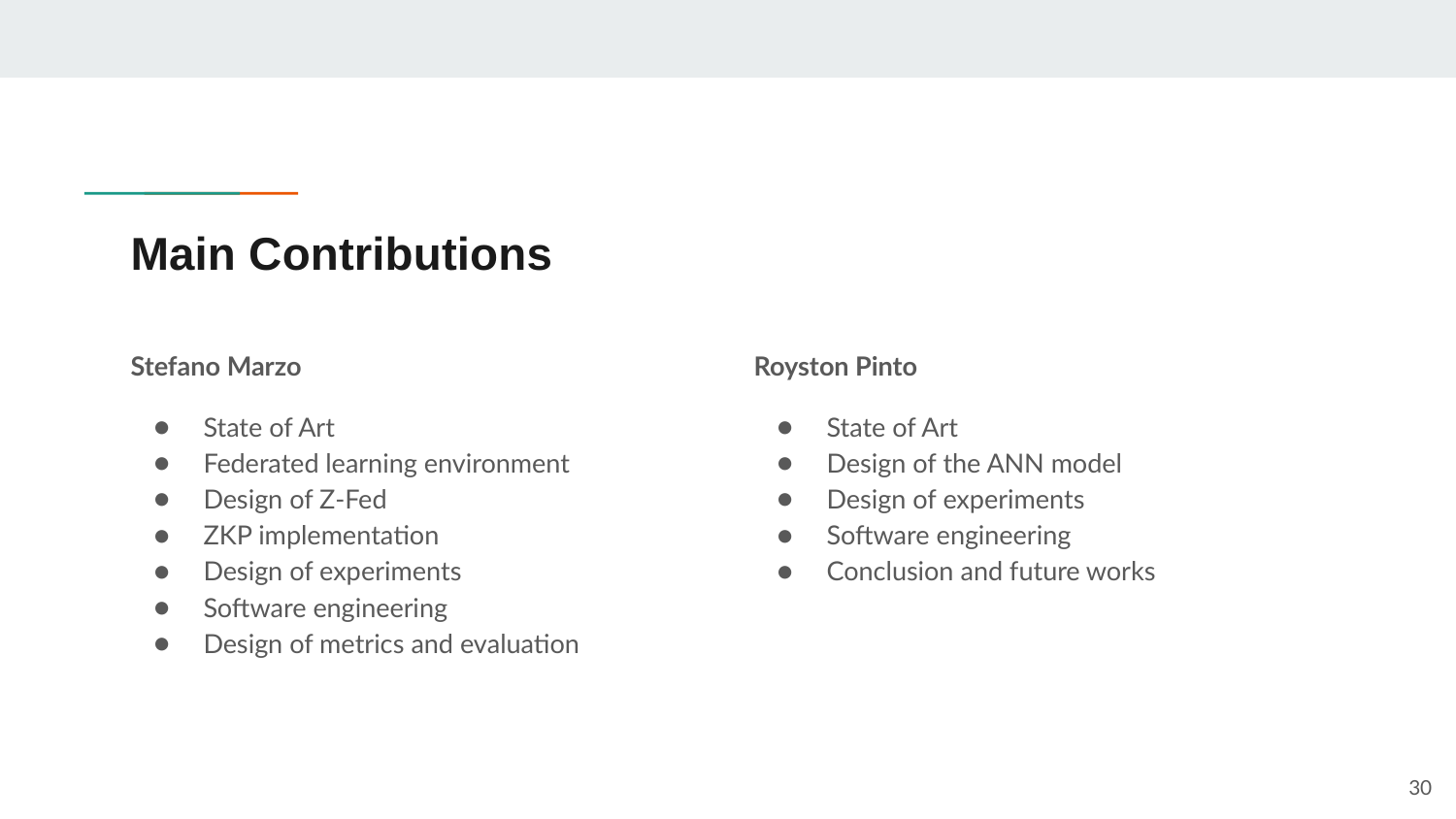

# Main Contributions
Stefano Marzo
State of Art
Federated learning environment
Design of Z-Fed
ZKP implementation
Design of experiments
Software engineering
Design of metrics and evaluation
Royston Pinto
State of Art
Design of the ANN model
Design of experiments
Software engineering
Conclusion and future works
30